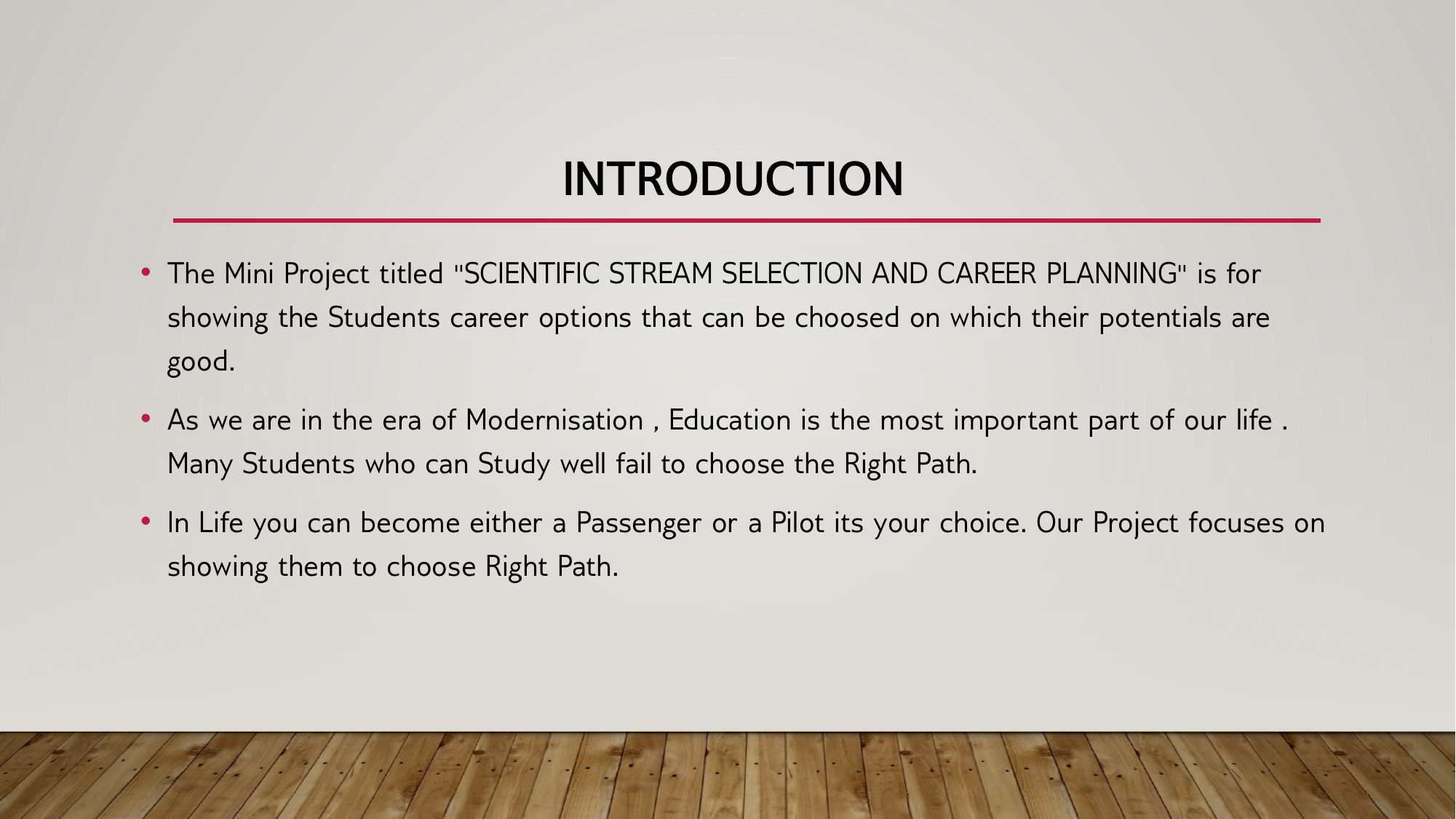

# INTRODUCTION
The Mini Project titled "SCIENTIFIC STREAM SELECTION AND CAREER PLANNING" is for showing the Students career options that can be choosed on which their potentials are good.
As we are in the era of Modernisation , Education is the most important part of our life . Many Students who can Study well fail to choose the Right Path.
In Life you can become either a Passenger or a Pilot its your choice. Our Project focuses on showing them to choose Right Path.